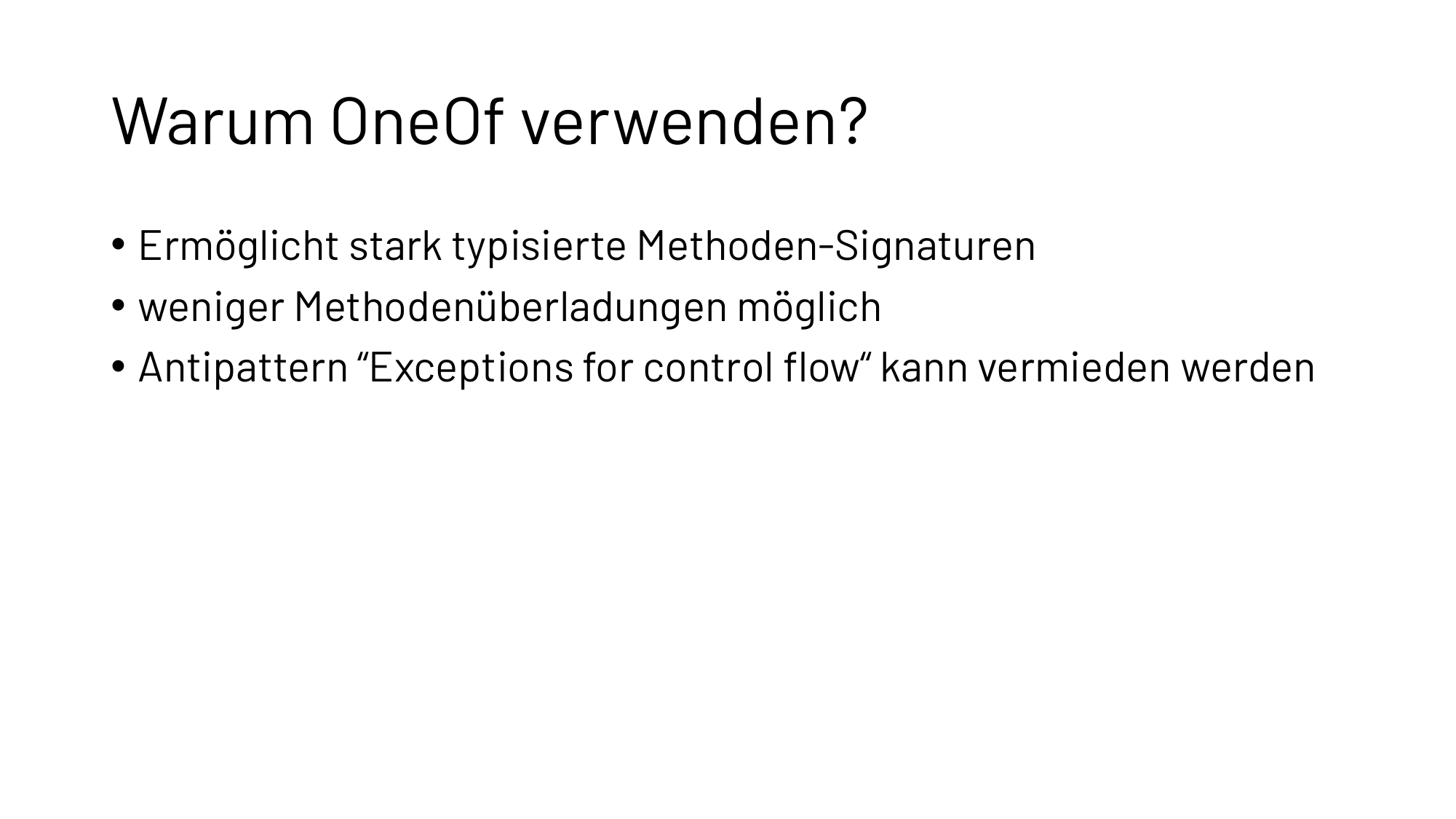

# Warum OneOf verwenden?
Ermöglicht stark typisierte Methoden-Signaturen
weniger Methodenüberladungen möglich
Antipattern “Exceptions for control flow“ kann vermieden werden